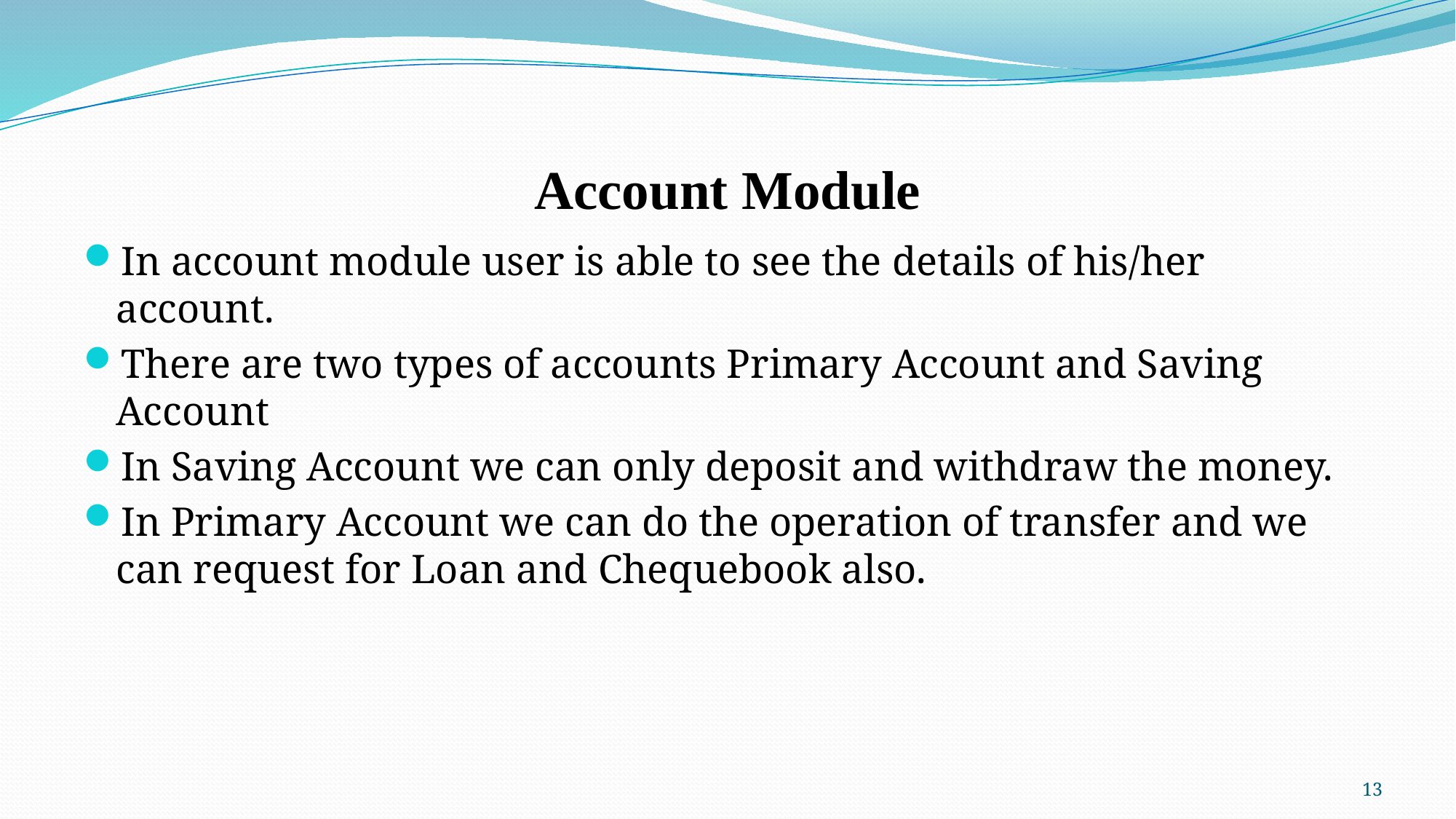

# Account Module
In account module user is able to see the details of his/her account.
There are two types of accounts Primary Account and Saving Account
In Saving Account we can only deposit and withdraw the money.
In Primary Account we can do the operation of transfer and we can request for Loan and Chequebook also.
13